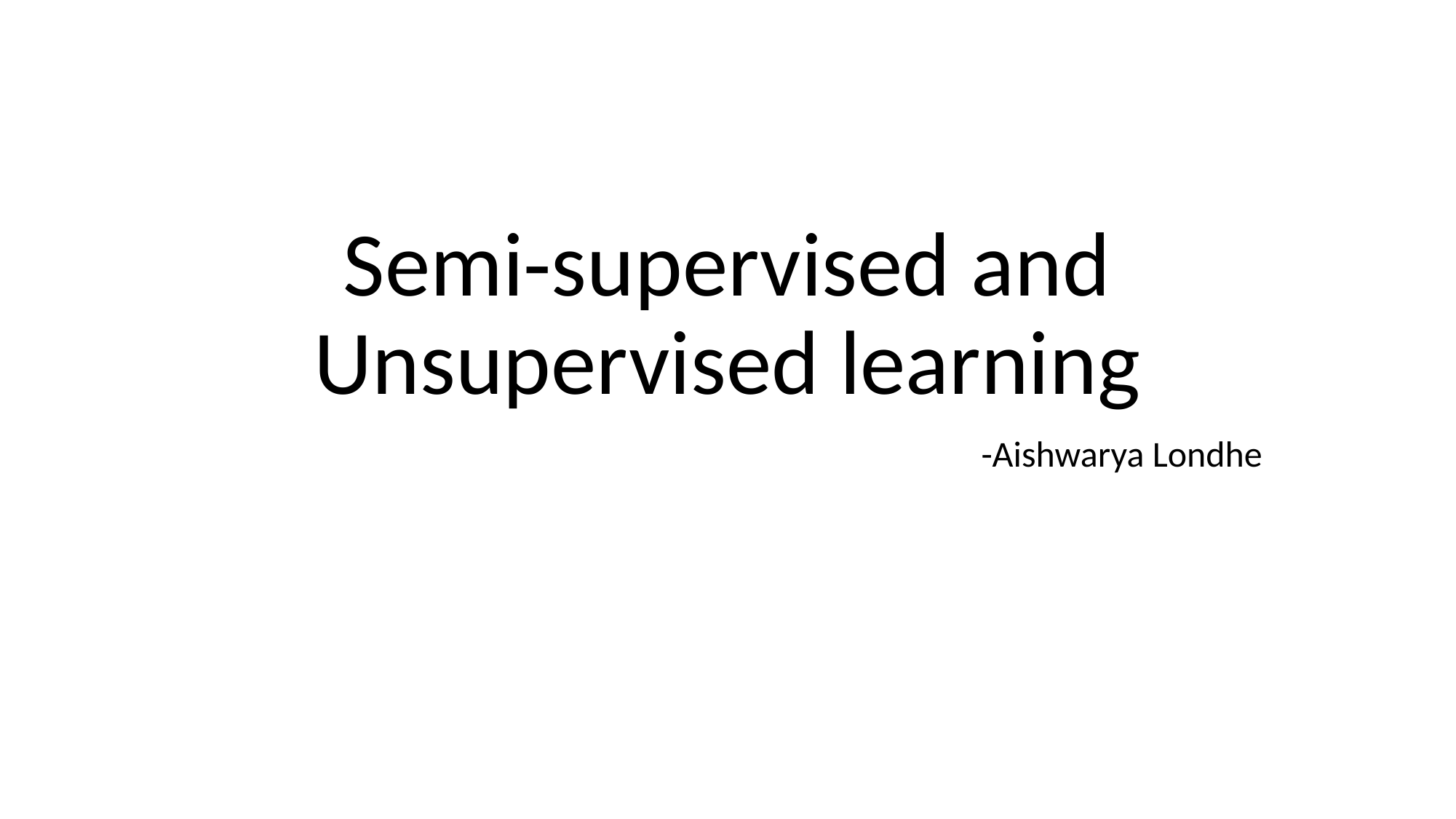

# Semi-supervised and Unsupervised learning
-Aishwarya Londhe